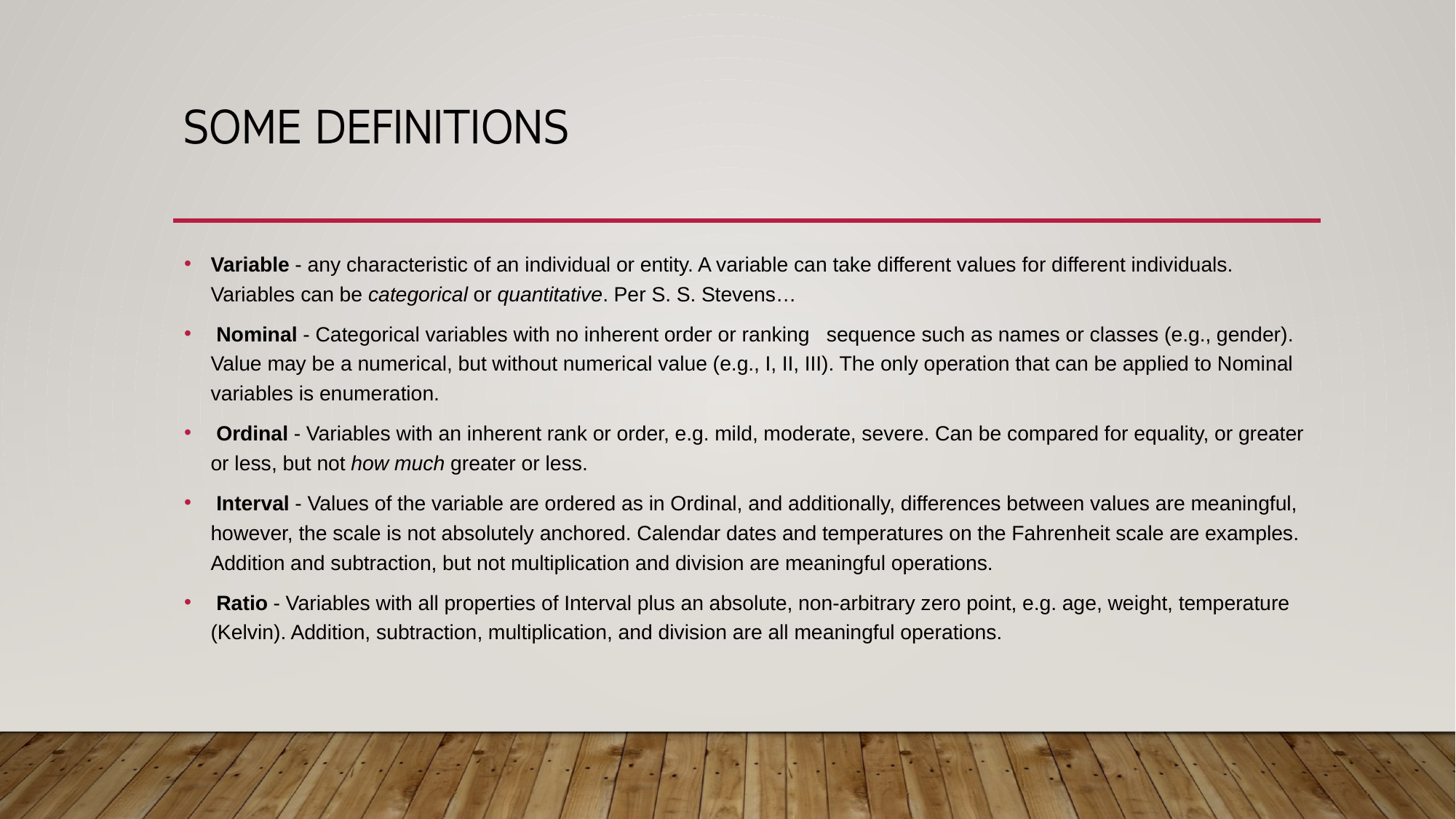

# Some Definitions
Variable - any characteristic of an individual or entity. A variable can take different values for different individuals. Variables can be categorical or quantitative. Per S. S. Stevens…
 Nominal - Categorical variables with no inherent order or ranking   sequence such as names or classes (e.g., gender). Value may be a numerical, but without numerical value (e.g., I, II, III). The only operation that can be applied to Nominal variables is enumeration.
 Ordinal - Variables with an inherent rank or order, e.g. mild, moderate, severe. Can be compared for equality, or greater or less, but not how much greater or less.
 Interval - Values of the variable are ordered as in Ordinal, and additionally, differences between values are meaningful, however, the scale is not absolutely anchored. Calendar dates and temperatures on the Fahrenheit scale are examples. Addition and subtraction, but not multiplication and division are meaningful operations.
 Ratio - Variables with all properties of Interval plus an absolute, non-arbitrary zero point, e.g. age, weight, temperature (Kelvin). Addition, subtraction, multiplication, and division are all meaningful operations.